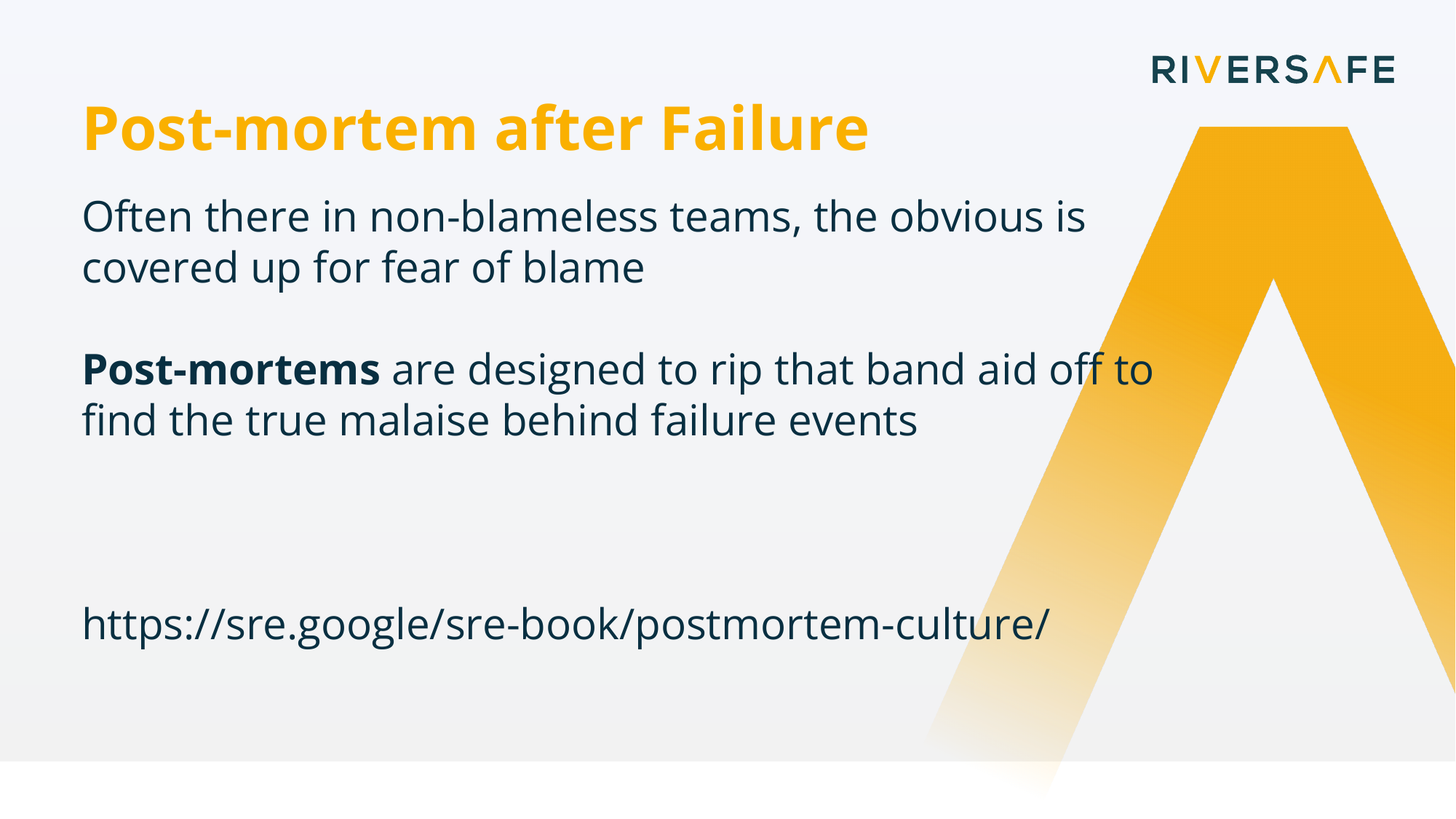

Post-mortem after Failure
Often there in non-blameless teams, the obvious is covered up for fear of blame

Post-mortems are designed to rip that band aid off to find the true malaise behind failure events

https://sre.google/sre-book/postmortem-culture/